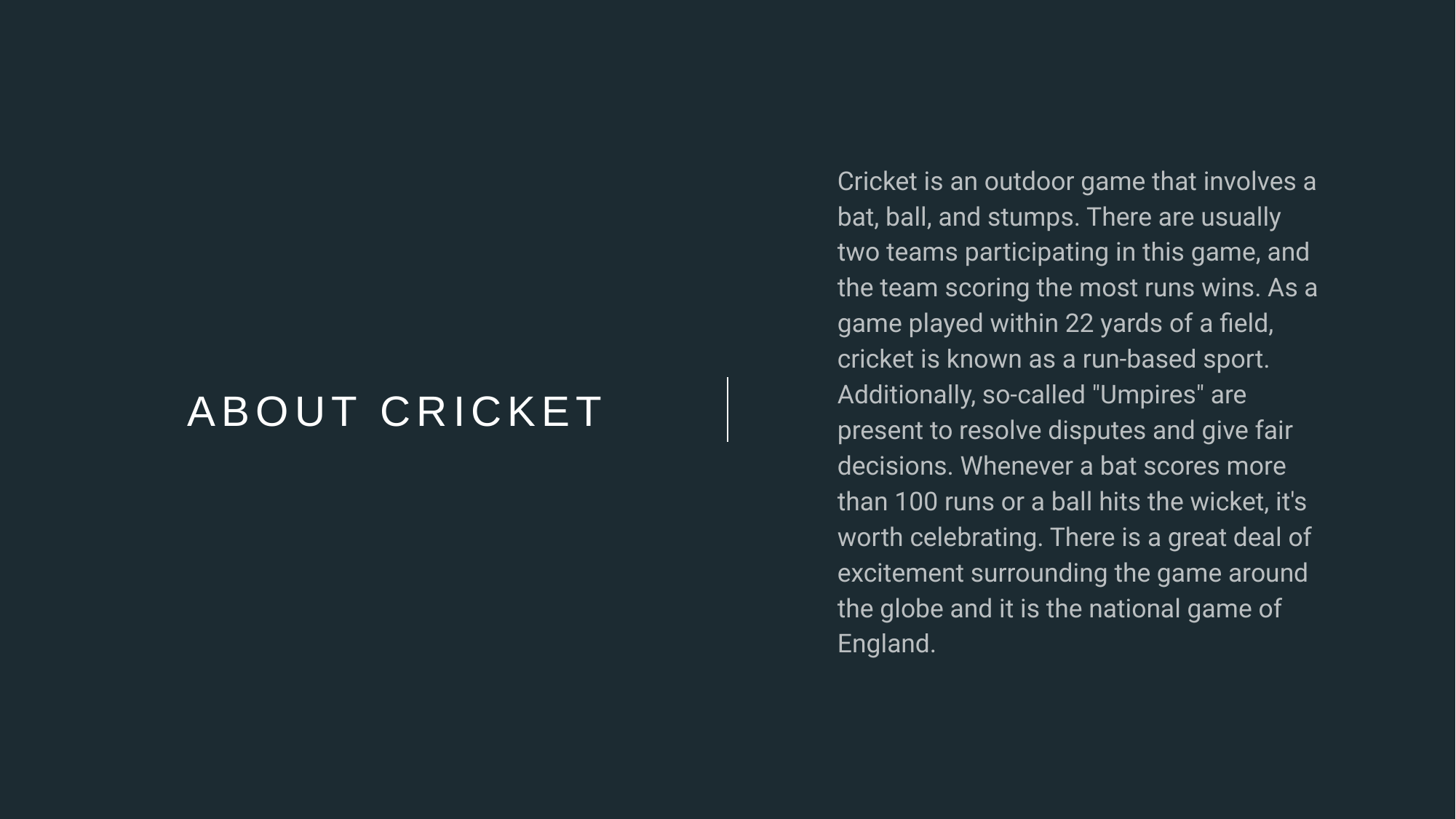

Cricket is an outdoor game that involves a bat, ball, and stumps. There are usually two teams participating in this game, and the team scoring the most runs wins. As a game played within 22 yards of a field, cricket is known as a run-based sport. Additionally, so-called "Umpires" are present to resolve disputes and give fair decisions. Whenever a bat scores more than 100 runs or a ball hits the wicket, it's worth celebrating. There is a great deal of excitement surrounding the game around the globe and it is the national game of England.
# About cricket